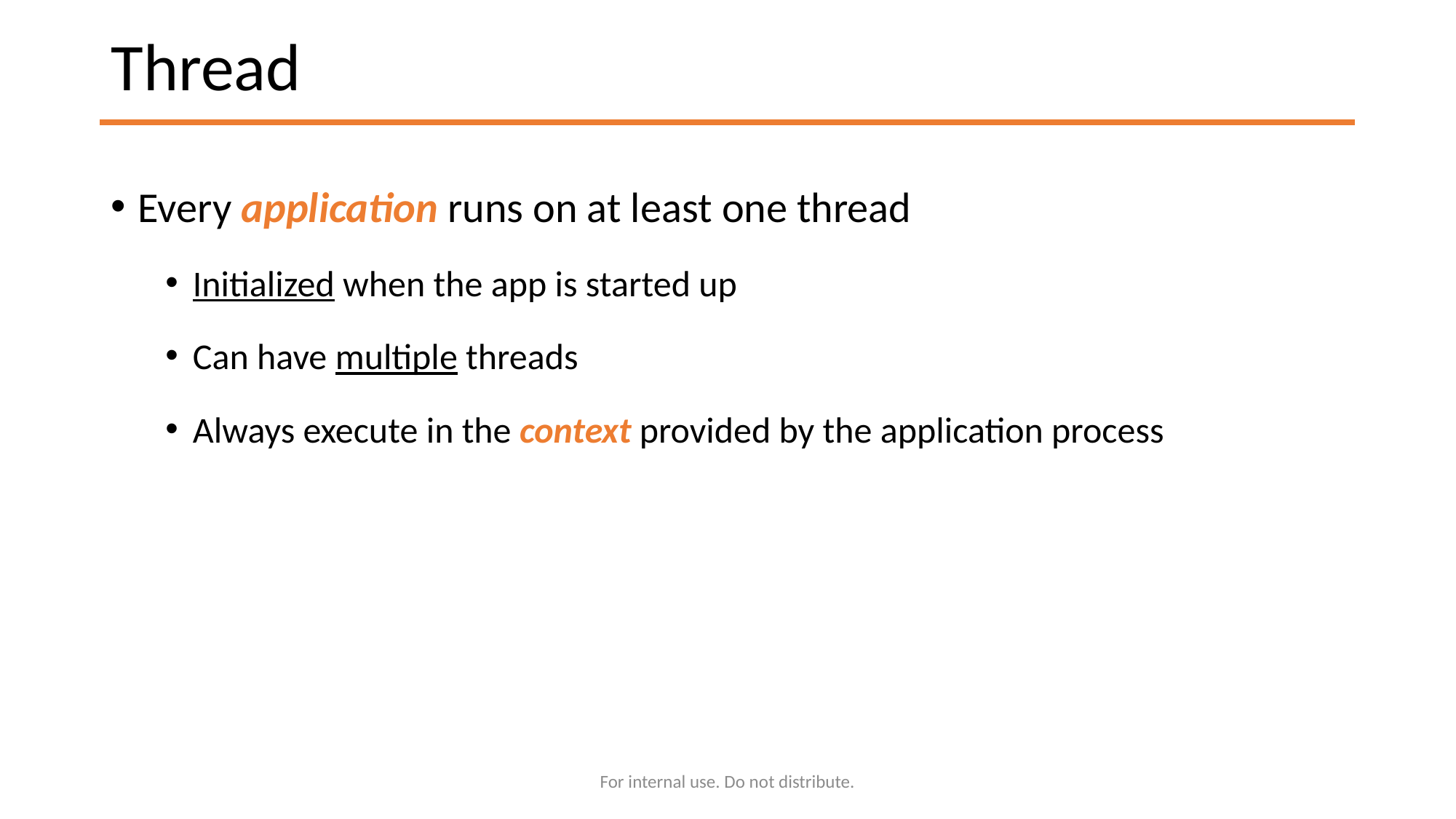

# Thread
Every application runs on at least one thread
Initialized when the app is started up
Can have multiple threads
Always execute in the context provided by the application process
For internal use. Do not distribute.